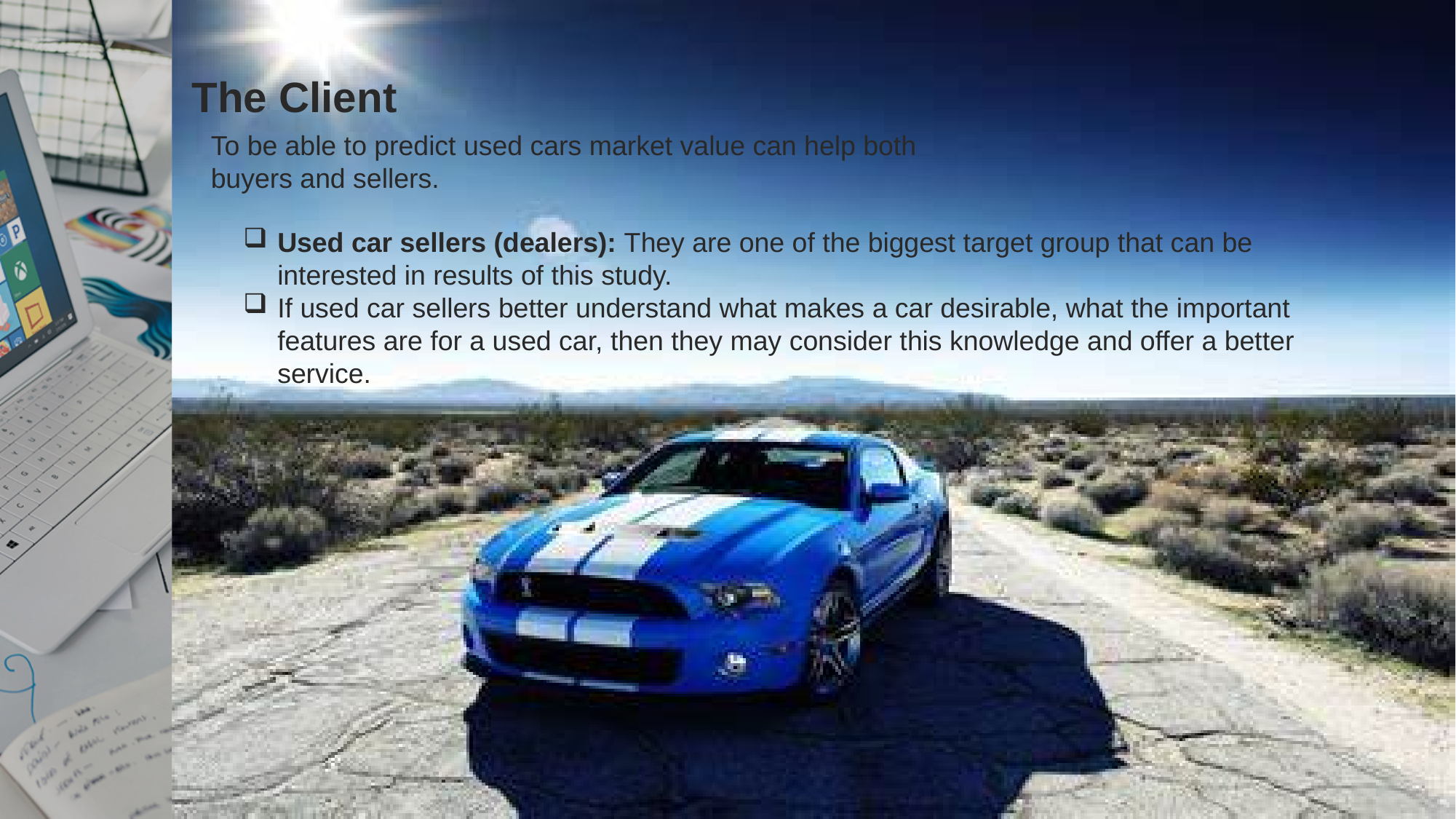

The Client

To be able to predict used cars market value can help both buyers and sellers.

Used car sellers (dealers): They are one of the biggest target group that can be interested in results of this study.
If used car sellers better understand what makes a car desirable, what the important features are for a used car, then they may consider this knowledge and offer a better service.